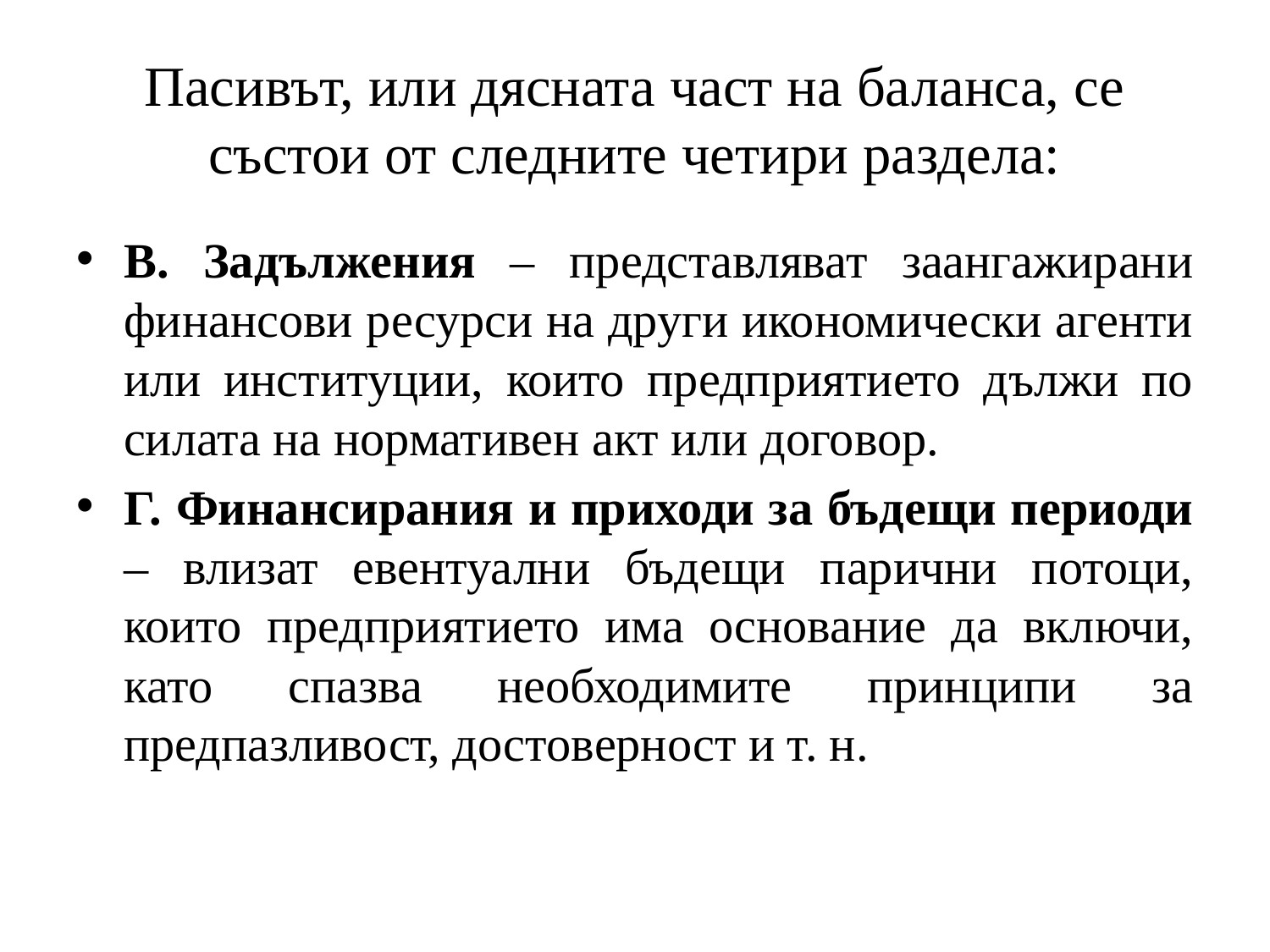

# Пасивът, или дясната част на баланса, се състои от следните четири раздела:
В. Задължения – представляват заангажирани финансови ресурси на други икономически агенти или институции, които предприятието дължи по силата на нормативен акт или договор.
Г. Финансирания и приходи за бъдещи периоди – влизат евентуални бъдещи парични потоци, които предприятието има основание да включи, като спазва необходимите принципи за предпазливост, достоверност и т. н.